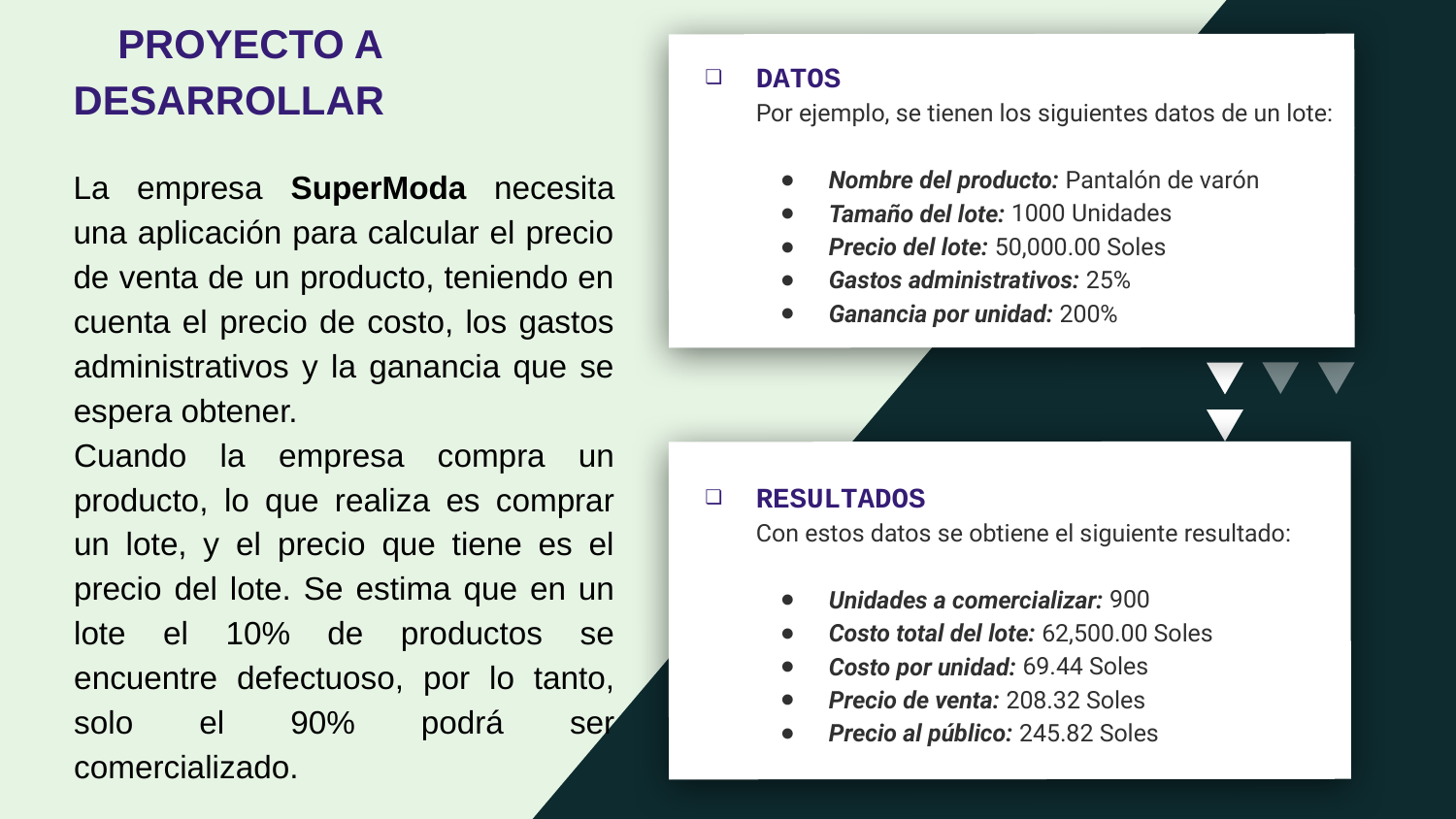

DATOS
Por ejemplo, se tienen los siguientes datos de un lote:

Nombre del producto: Pantalón de varón
Tamaño del lote: 1000 Unidades
Precio del lote: 50,000.00 Soles
Gastos administrativos: 25%
Ganancia por unidad: 200%

    PROYECTO A DESARROLLAR

La empresa SuperModa necesita una aplicación para calcular el precio de venta de un producto, teniendo en cuenta el precio de costo, los gastos administrativos y la ganancia que se espera obtener.
Cuando la empresa compra un producto, lo que realiza es comprar un lote, y el precio que tiene es el precio del lote. Se estima que en un lote el 10% de productos se encuentre defectuoso, por lo tanto, solo el 90% podrá ser comercializado.
RESULTADOS
Con estos datos se obtiene el siguiente resultado:

Unidades a comercializar: 900
Costo total del lote: 62,500.00 Soles
Costo por unidad: 69.44 Soles
Precio de venta: 208.32 Soles
Precio al público: 245.82 Soles